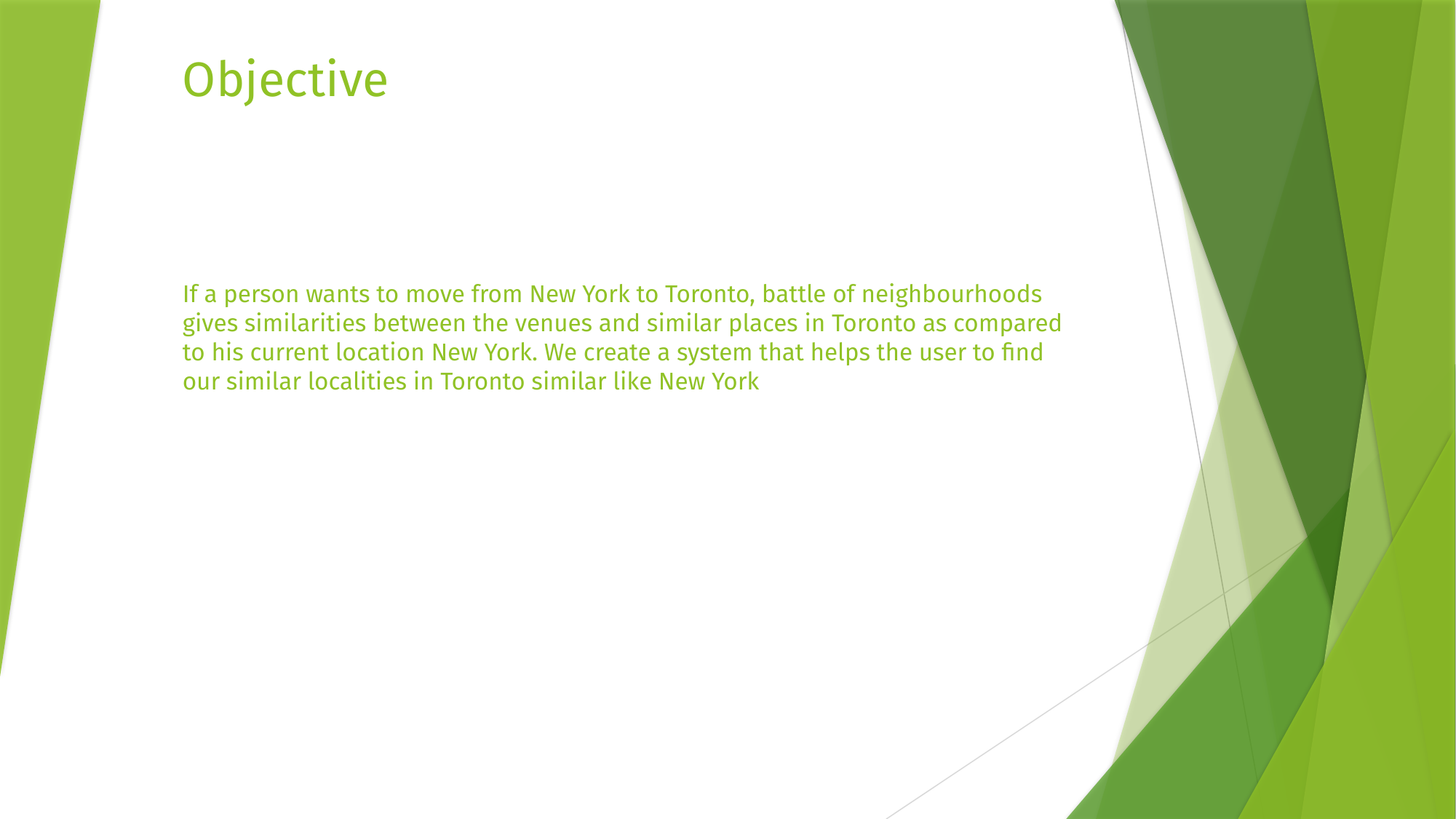

Objective
# If a person wants to move from New York to Toronto, battle of neighbourhoods gives similarities between the venues and similar places in Toronto as compared to his current location New York. We create a system that helps the user to find our similar localities in Toronto similar like New York